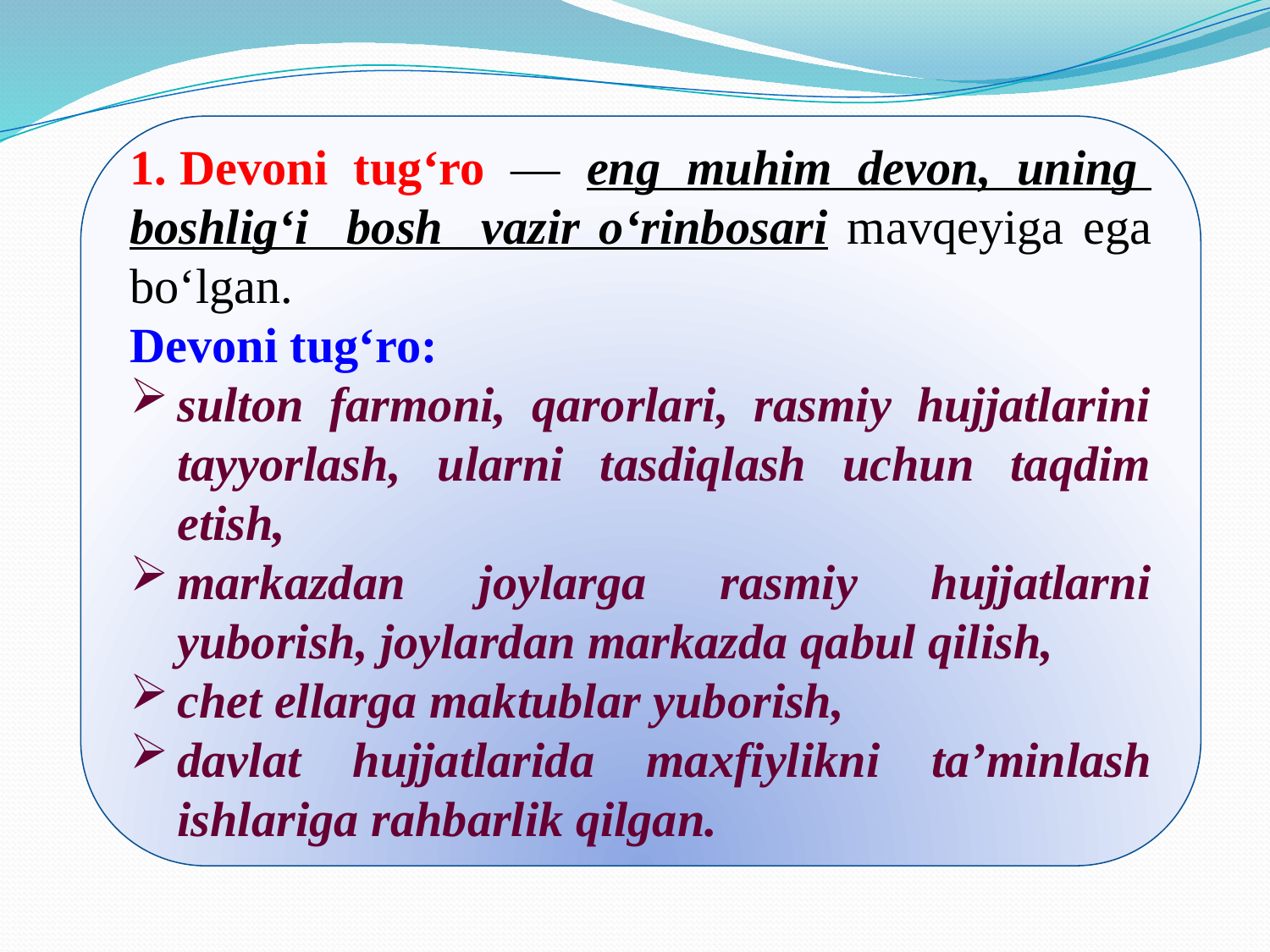

1. Devoni  tug‘ro  —  eng  muhim  devon,  uning  boshlig‘i  bosh  vazir o‘rinbosari mavqeyiga ega bo‘lgan.
Devoni tug‘ro:
sulton farmoni, qarorlari, rasmiy hujjatlarini tayyorlash, ularni tasdiqlash uchun taqdim etish,
markazdan joylarga rasmiy hujjatlarni yuborish, joylardan markazda qabul qilish,
chet ellarga maktublar yuborish,
davlat hujjatlarida maхfiylikni ta’minlash ishlariga rahbarlik qilgan.